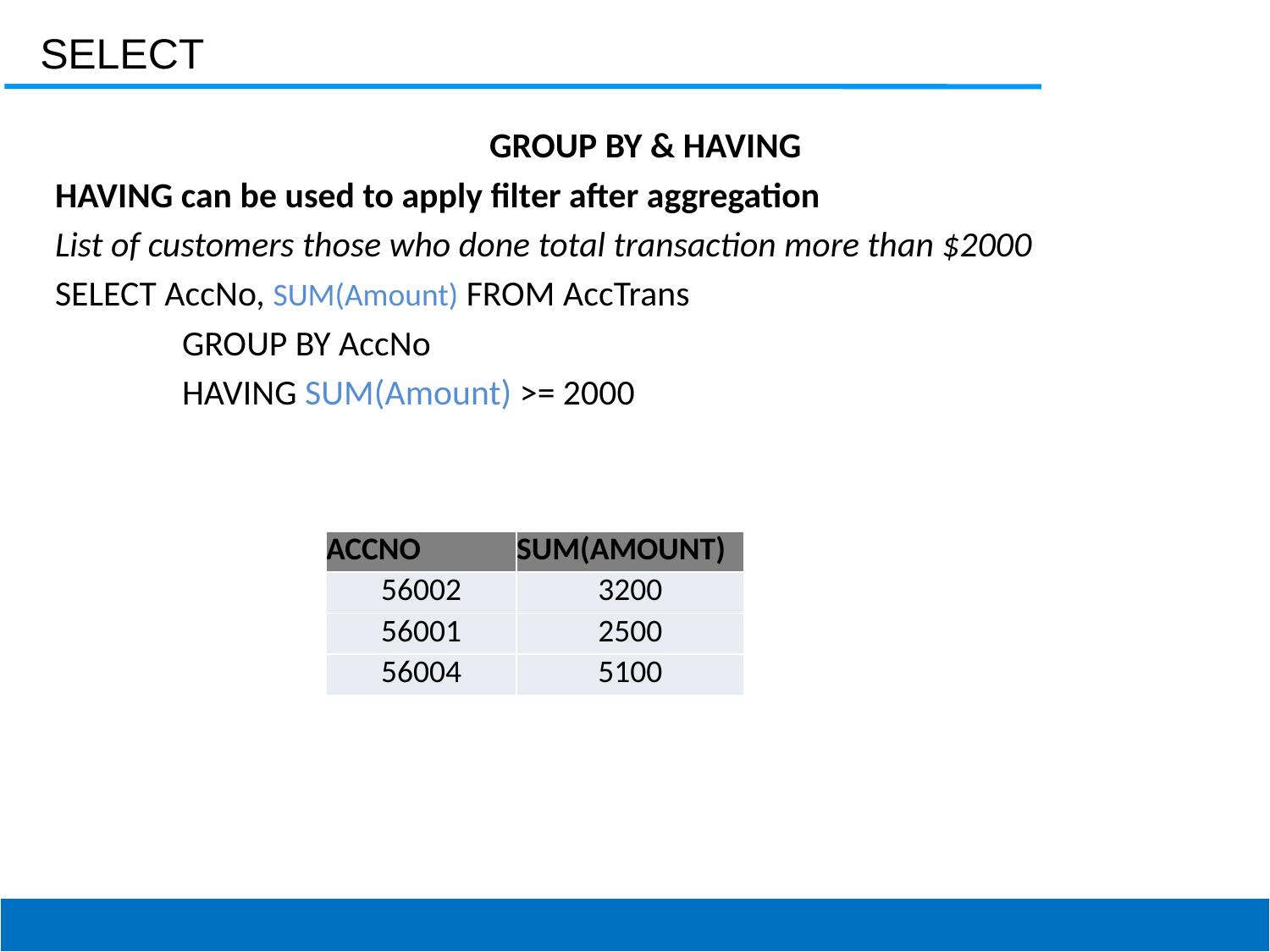

SELECT

GROUP BY & HAVING
HAVING can be used to apply filter after aggregation
List of customers those who done total transaction more than $2000
SELECT AccNo, SUM(Amount) FROM AccTrans
	GROUP BY AccNo
	HAVING SUM(Amount) >= 2000
| ACCNO | SUM(AMOUNT) |
| --- | --- |
| 56002 | 3200 |
| 56001 | 2500 |
| 56004 | 5100 |